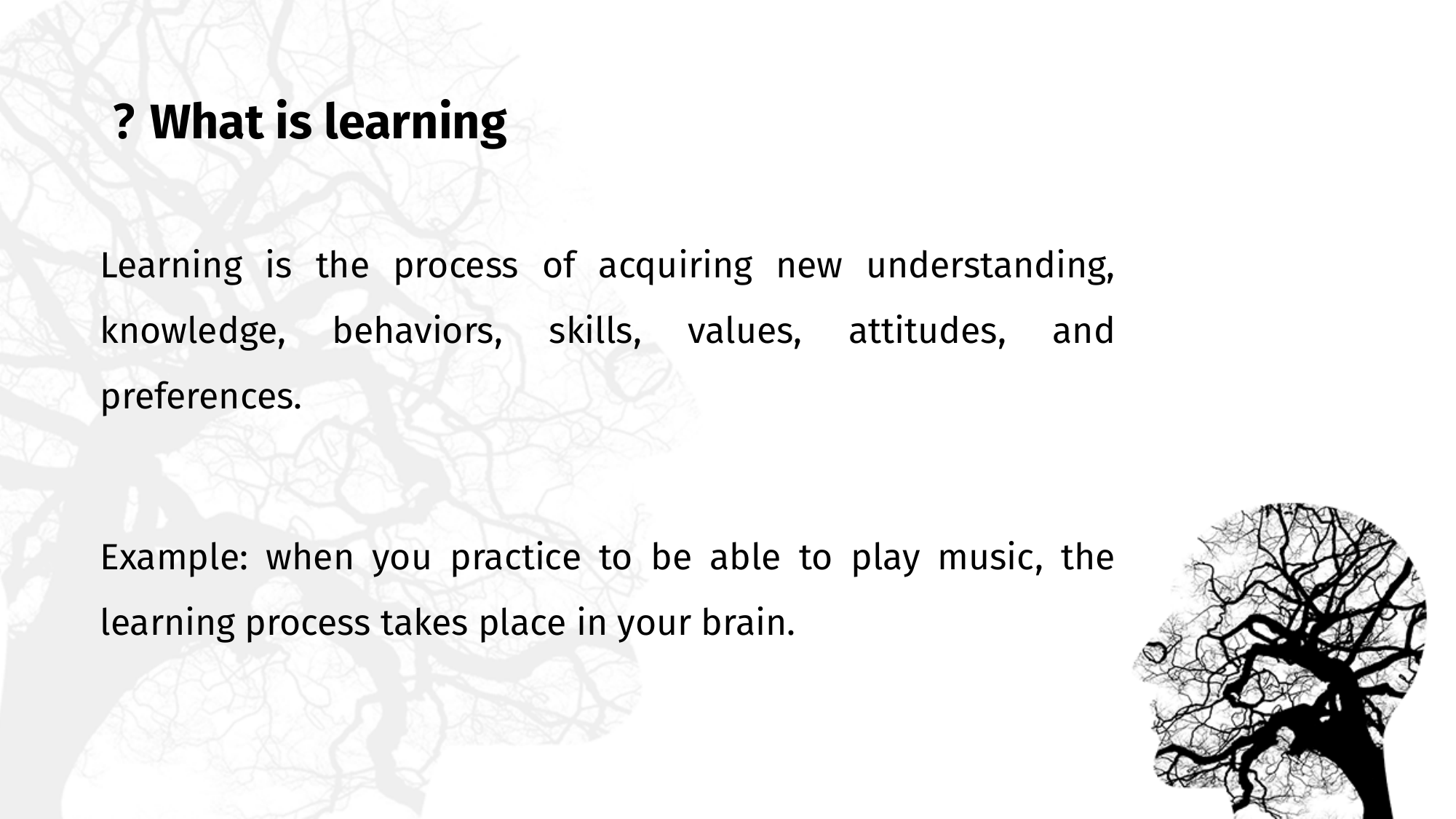

# What is learning ?
Learning is the process of acquiring new understanding, knowledge, behaviors, skills, values, attitudes, and preferences.

Example: when you practice to be able to play music, the learning process takes place in your brain.